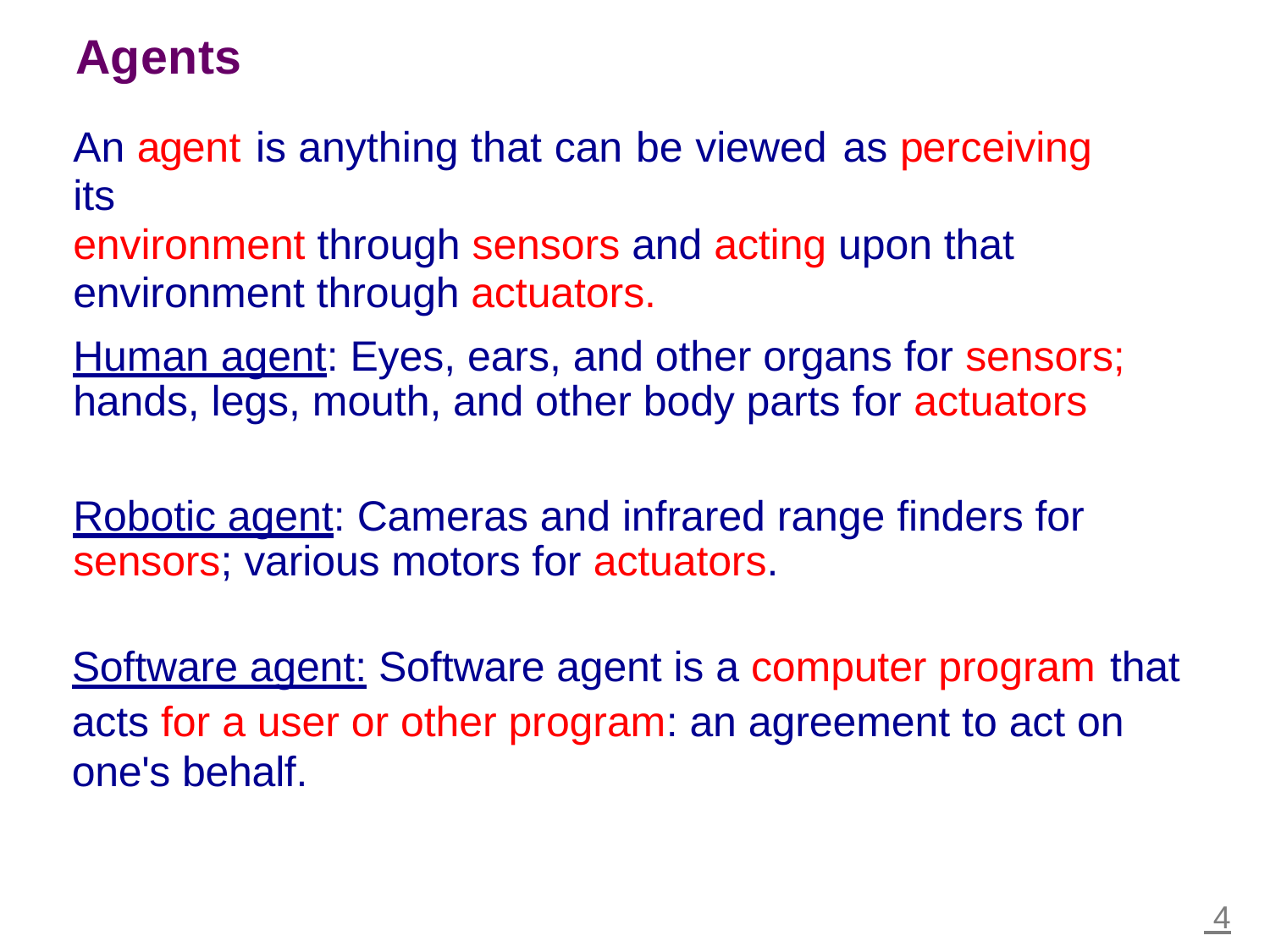

Agents
An agent is anything that can be viewed as perceiving its
environment through sensors and acting upon that
environment through actuators.
Human agent: Eyes, ears, and other organs for sensors;

hands, legs, mouth, and other body parts for actuators
Robotic agent: Cameras and infrared range finders for

sensors; various motors for actuators.
Software agent: Software agent is a computer program
that

acts for a user or other program: an agreement to act on
one's behalf.
 4